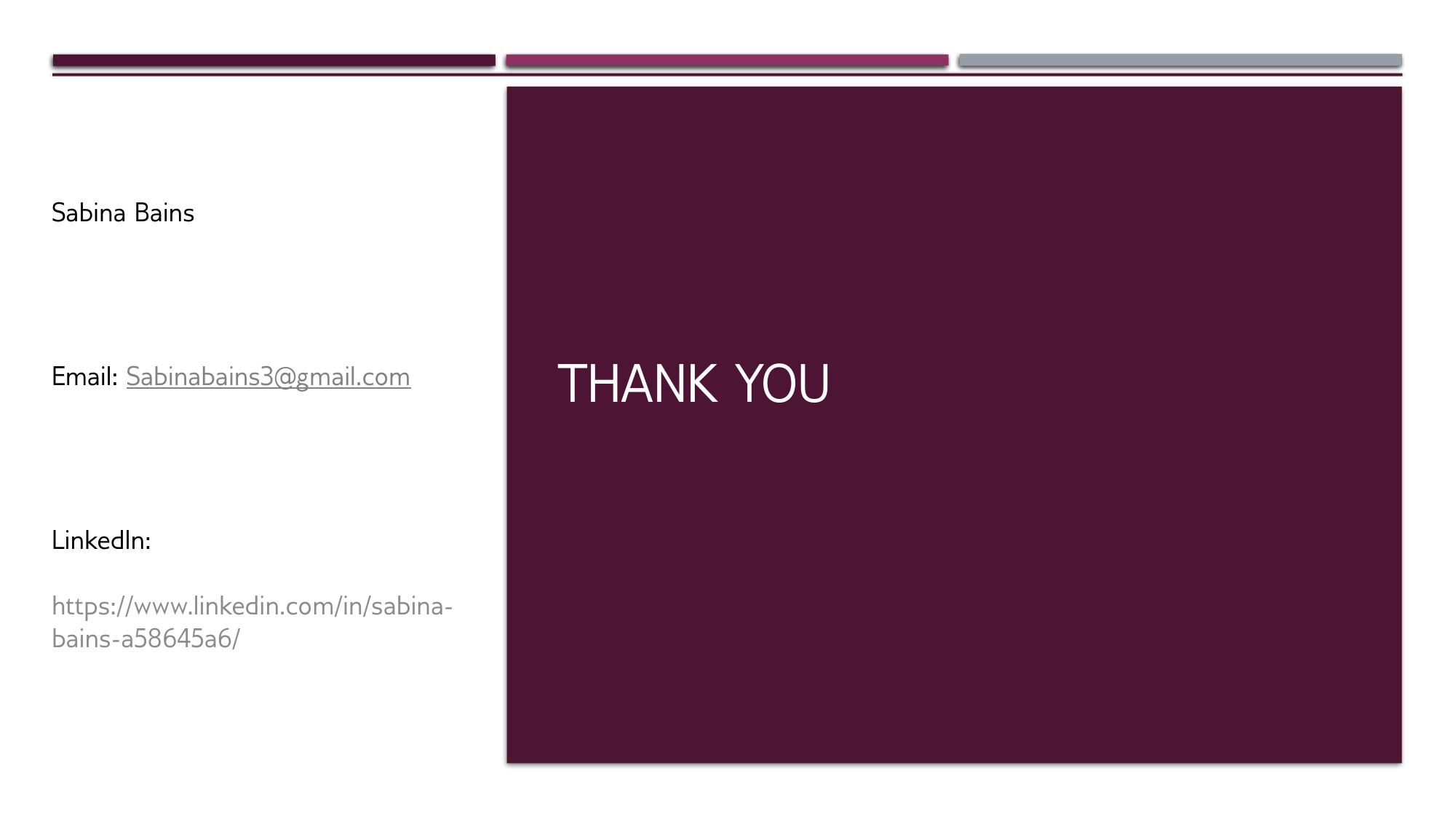

# Thank you
Sabina Bains

Email: Sabinabains3@gmail.com

LinkedIn:
https://www.linkedin.com/in/sabina-bains-a58645a6/